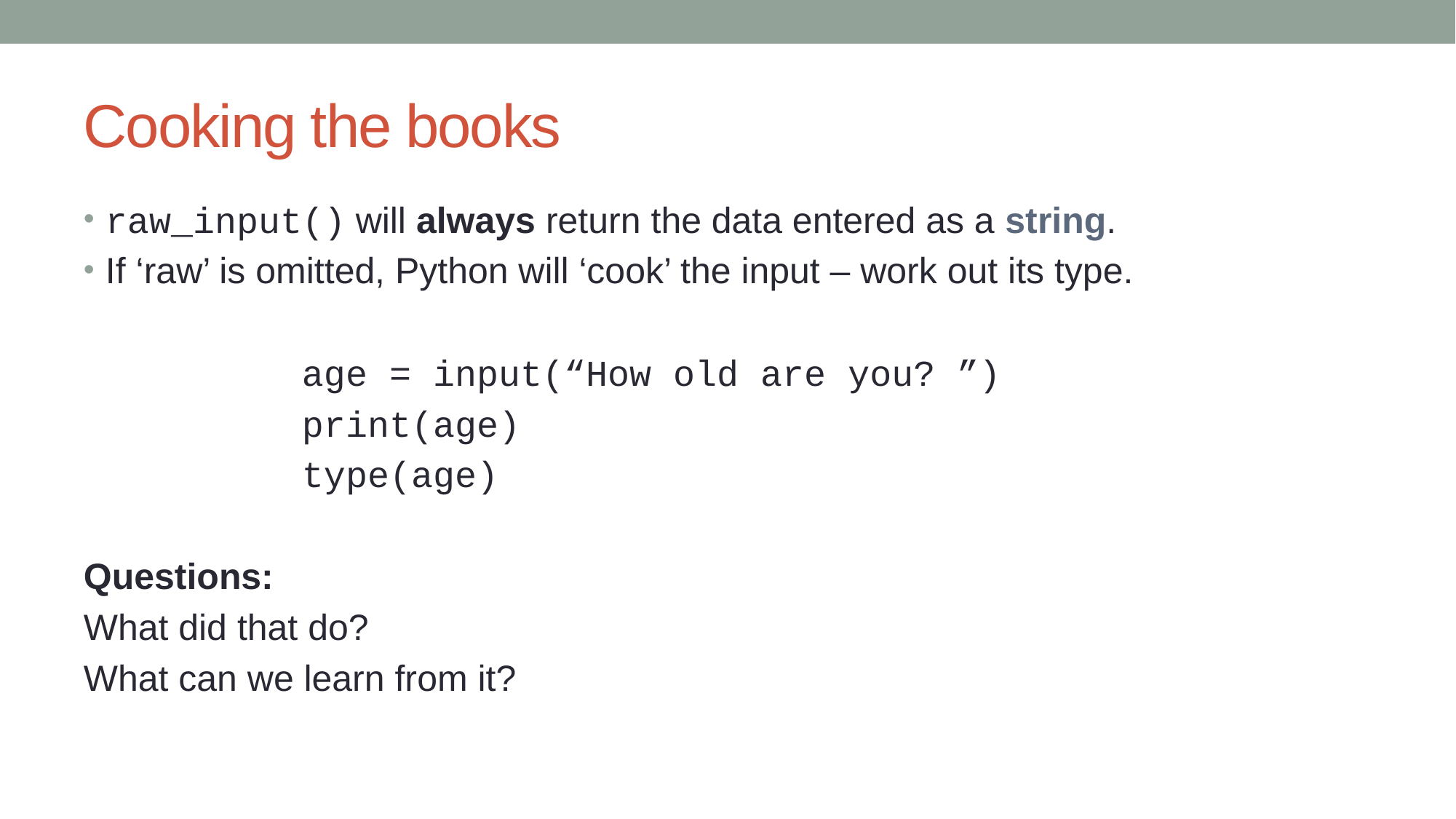

# Cooking the books
raw_input() will always return the data entered as a string.
If ‘raw’ is omitted, Python will ‘cook’ the input – work out its type.

		age = input(“How old are you? ”)
		print(age)
		type(age)

Questions:
What did that do?
What can we learn from it?